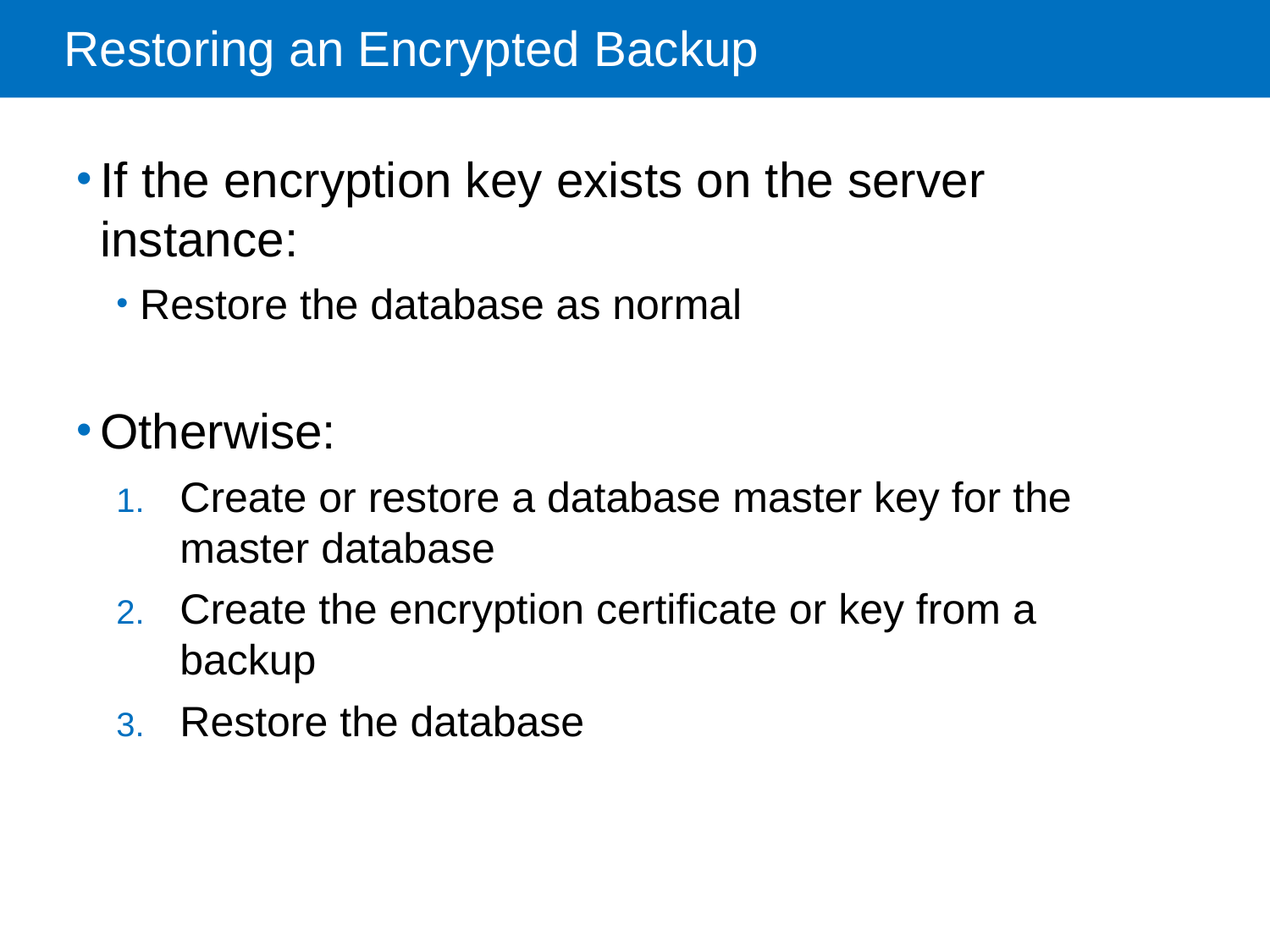

# Restoring an Encrypted Backup
If the encryption key exists on the server instance:
Restore the database as normal

Otherwise:
Create or restore a database master key for the master database
Create the encryption certificate or key from a backup
Restore the database